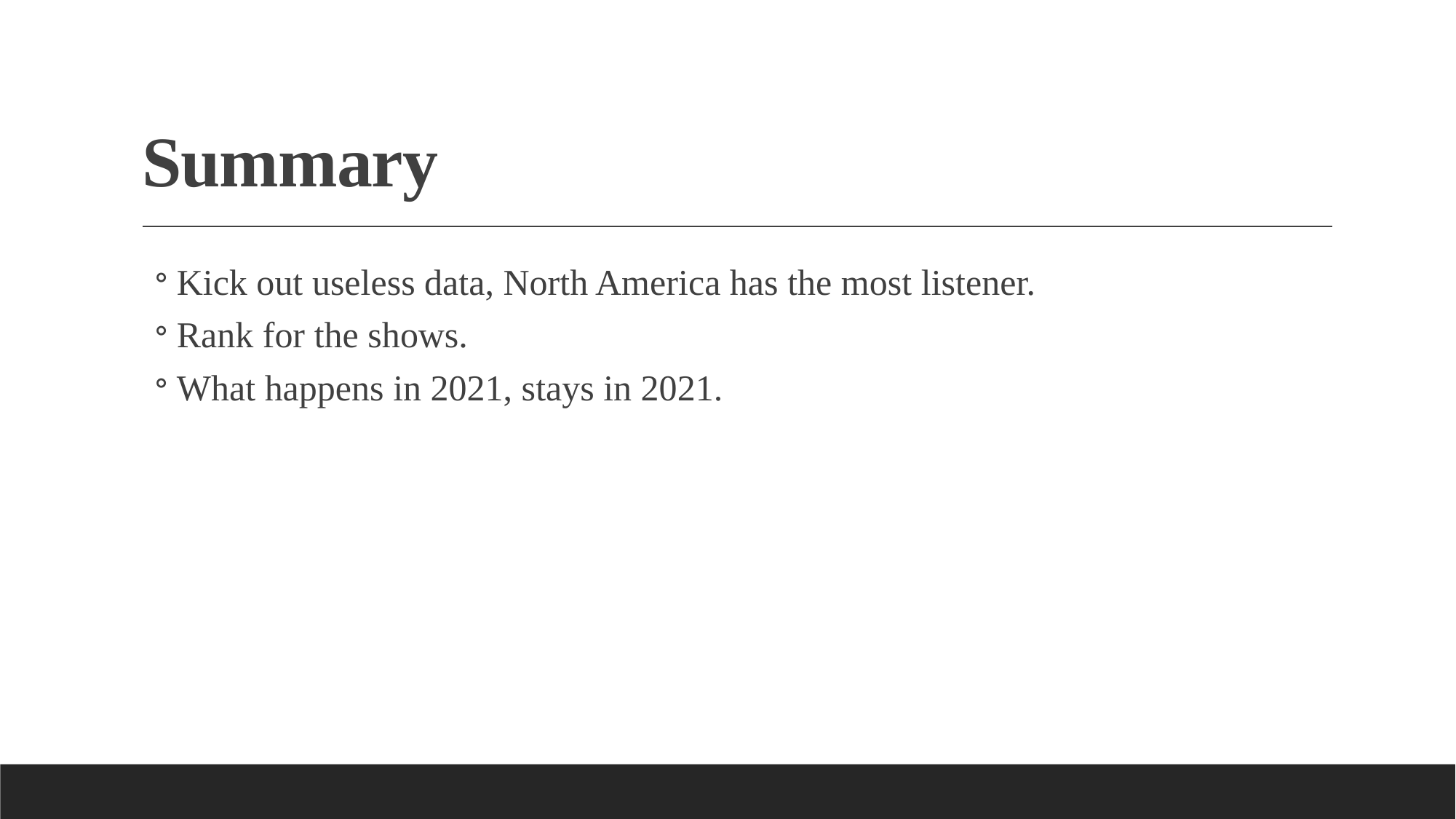

# Summary
Kick out useless data, North America has the most listener.
Rank for the shows.
What happens in 2021, stays in 2021.